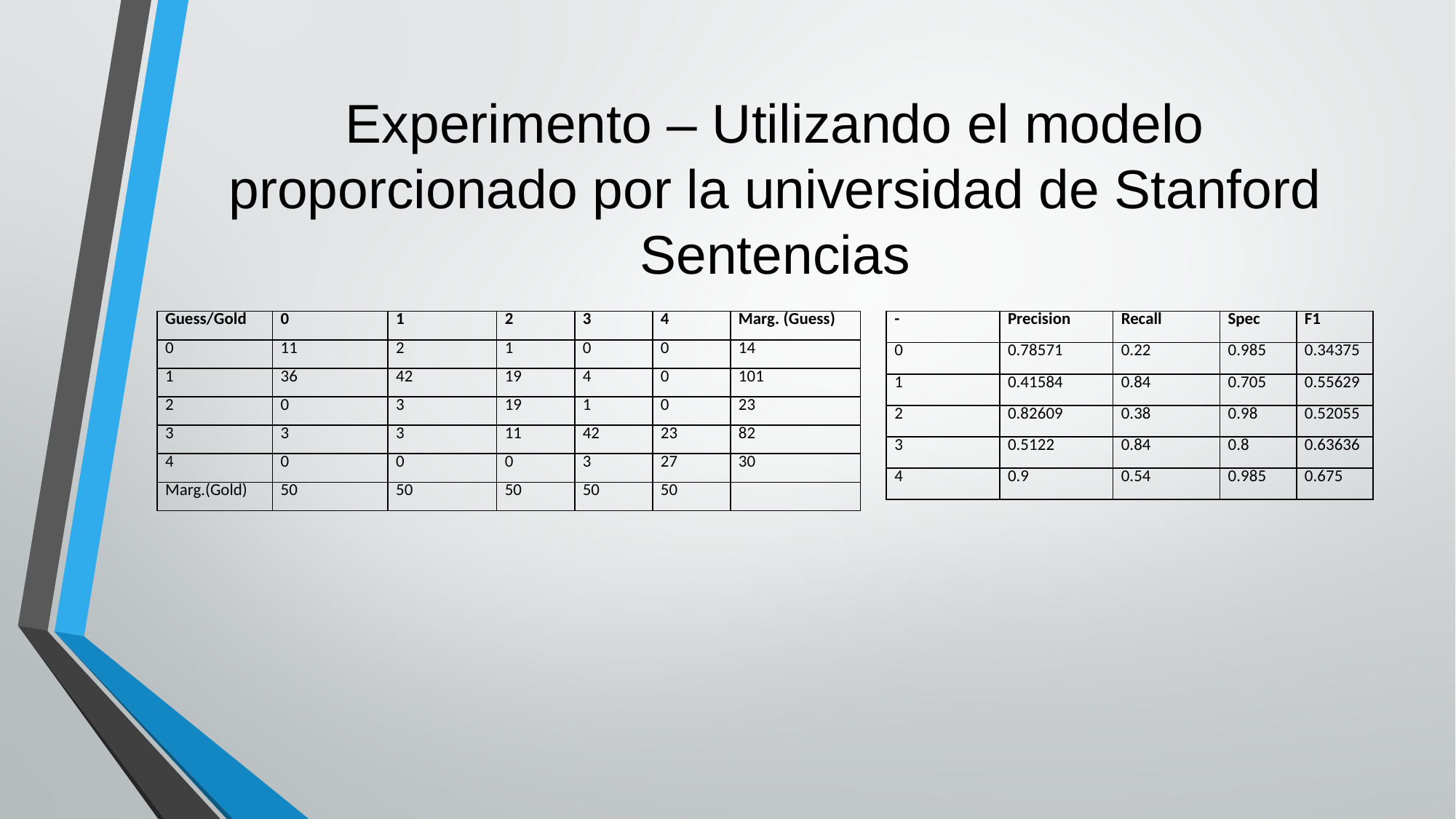

# Experimento – Utilizando el modelo proporcionado por la universidad de Stanford Sentencias
| Guess/Gold | 0 | 1 | 2 | 3 | 4 | Marg. (Guess) |
| --- | --- | --- | --- | --- | --- | --- |
| 0 | 11 | 2 | 1 | 0 | 0 | 14 |
| 1 | 36 | 42 | 19 | 4 | 0 | 101 |
| 2 | 0 | 3 | 19 | 1 | 0 | 23 |
| 3 | 3 | 3 | 11 | 42 | 23 | 82 |
| 4 | 0 | 0 | 0 | 3 | 27 | 30 |
| Marg.(Gold) | 50 | 50 | 50 | 50 | 50 |  |
| - | Precision | Recall | Spec | F1 |
| --- | --- | --- | --- | --- |
| 0 | 0.78571 | 0.22 | 0.985 | 0.34375 |
| 1 | 0.41584 | 0.84 | 0.705 | 0.55629 |
| 2 | 0.82609 | 0.38 | 0.98 | 0.52055 |
| 3 | 0.5122 | 0.84 | 0.8 | 0.63636 |
| 4 | 0.9 | 0.54 | 0.985 | 0.675 |